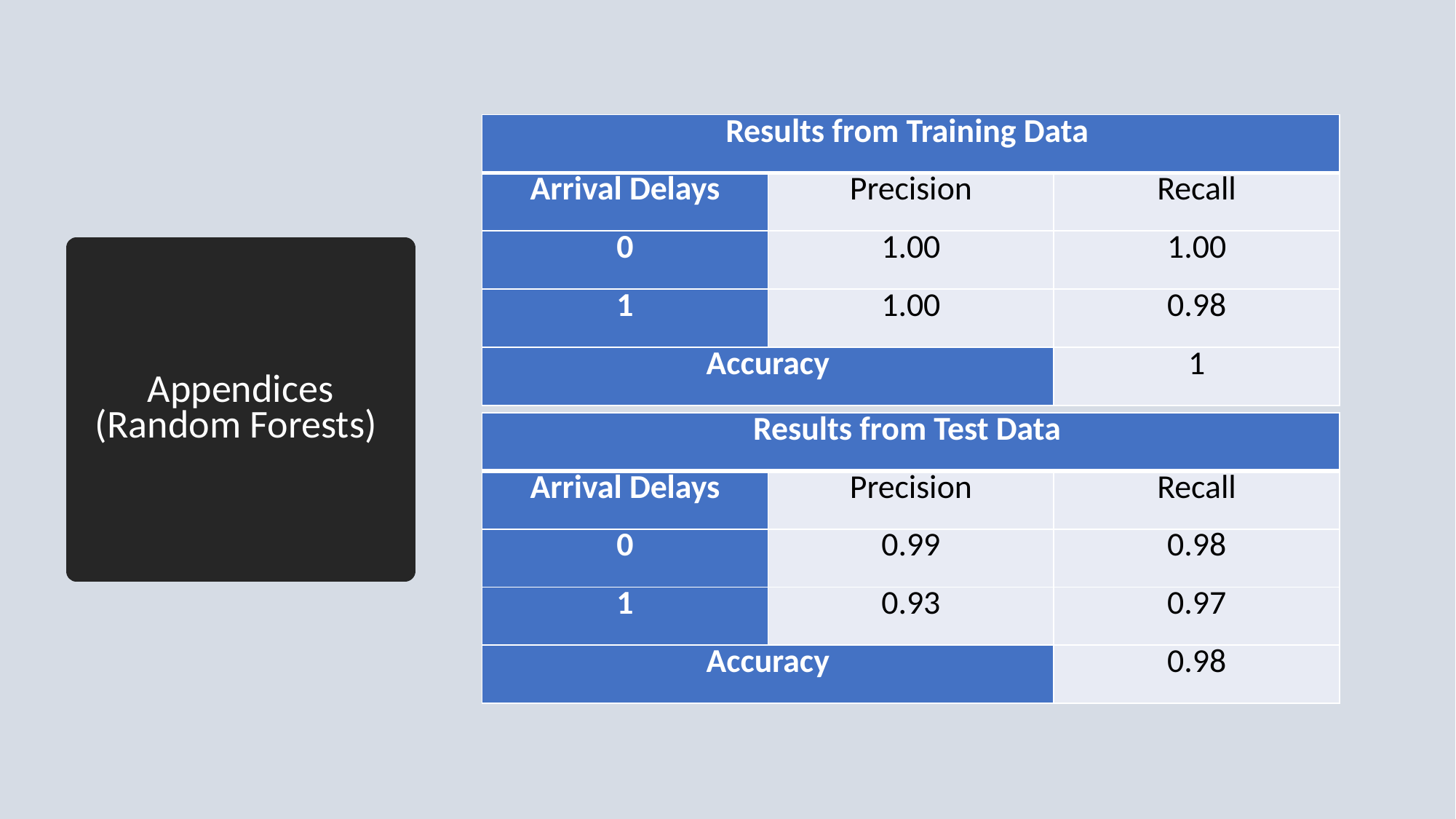

| Results from Training Data |  |  |
| --- | --- | --- |
| Arrival Delays | Precision | Recall |
| 0 | 1.00 | 1.00 |
| 1 | 1.00 | 0.98 |
| Accuracy |  | 1 |
# Appendices (Random Forests)
| Results from Test Data |  |  |
| --- | --- | --- |
| Arrival Delays | Precision | Recall |
| 0 | 0.99 | 0.98 |
| 1 | 0.93 | 0.97 |
| Accuracy |  | 0.98 |